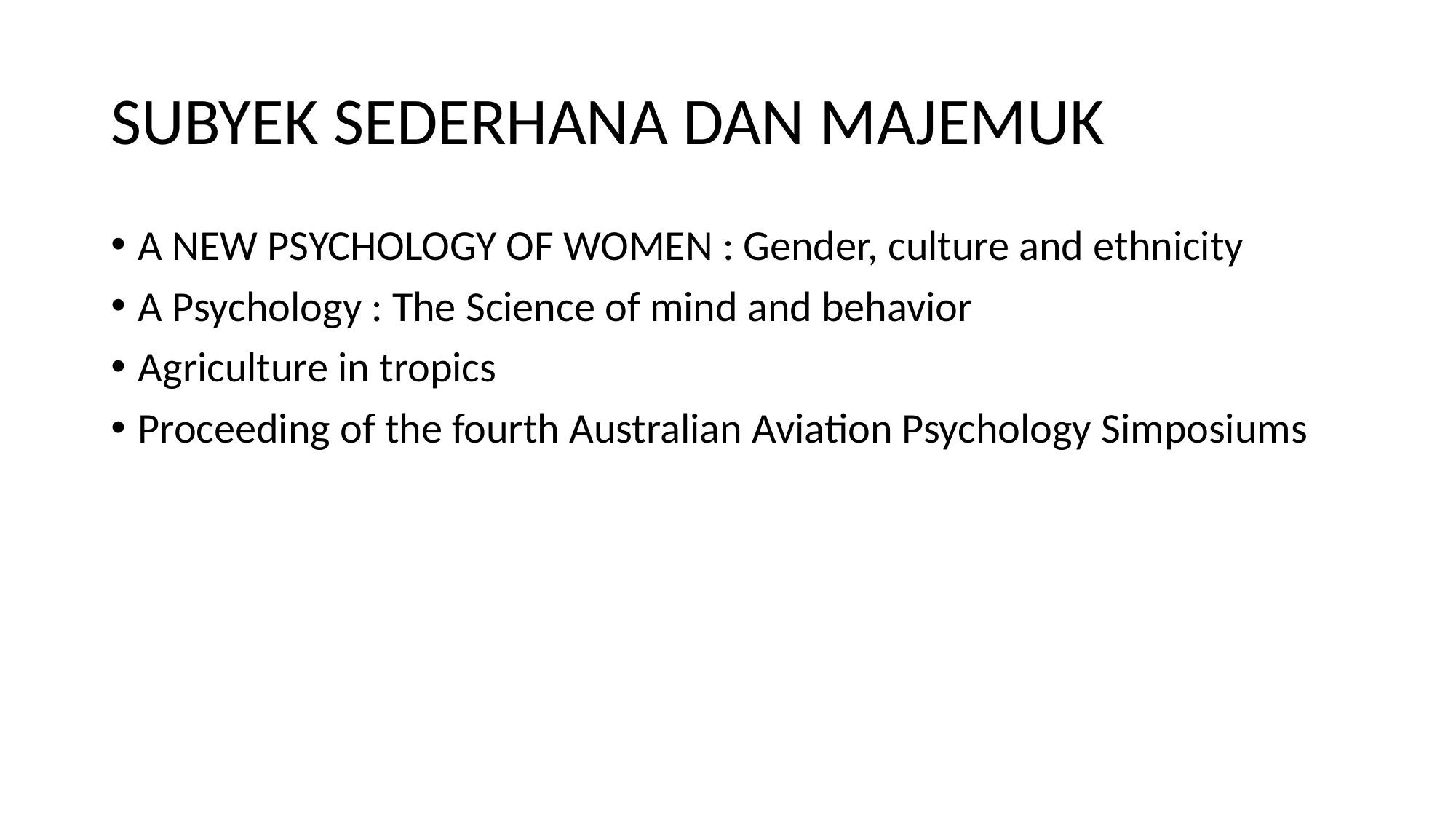

# SUBYEK SEDERHANA DAN MAJEMUK
A NEW PSYCHOLOGY OF WOMEN : Gender, culture and ethnicity
A Psychology : The Science of mind and behavior
Agriculture in tropics
Proceeding of the fourth Australian Aviation Psychology Simposiums